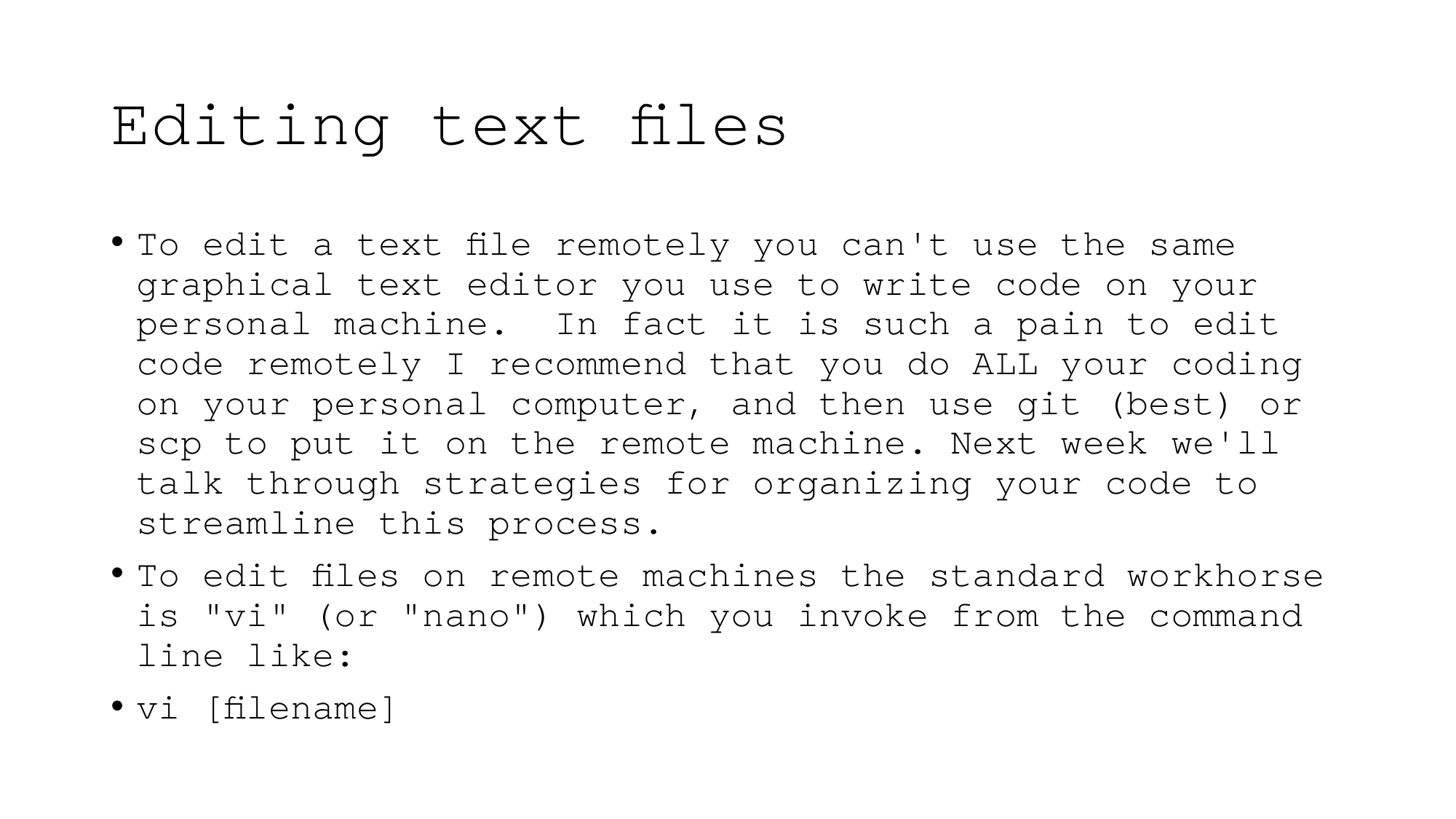

# Editing text files
To edit a text file remotely you can't use the same graphical text editor you use to write code on your personal machine.  In fact it is such a pain to edit code remotely I recommend that you do ALL your coding on your personal computer, and then use git (best) or scp to put it on the remote machine. Next week we'll talk through strategies for organizing your code to streamline this process.
To edit files on remote machines the standard workhorse is "vi" (or "nano") which you invoke from the command line like:
vi [filename]